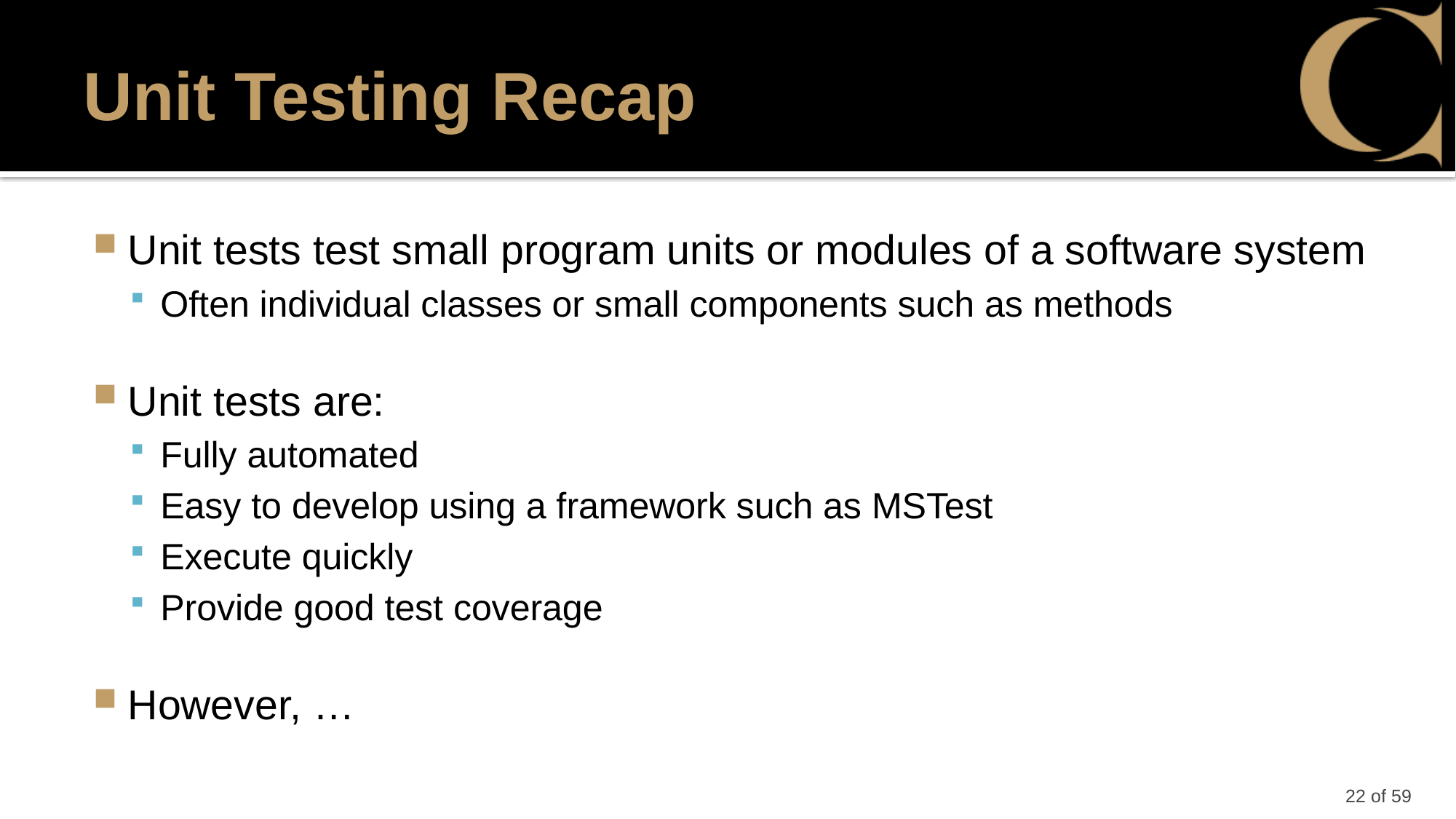

# Unit Testing Recap
Unit tests test small program units or modules of a software system
Often individual classes or small components such as methods

Unit tests are:
Fully automated
Easy to develop using a framework such as MSTest
Execute quickly
Provide good test coverage

However, …
22 of 59